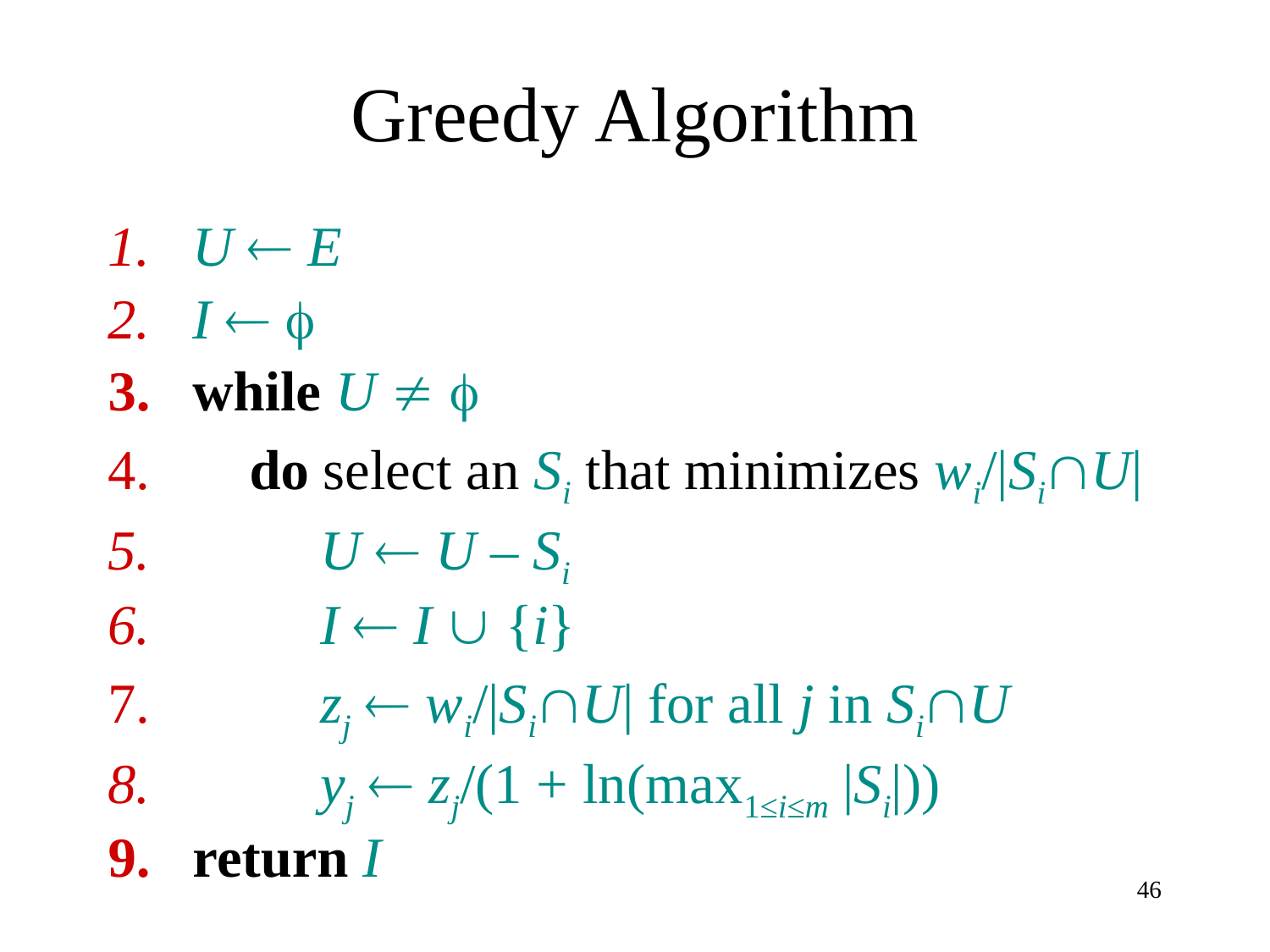

# Greedy Algorithm
U ← E
I ← φ
while U ≠ φ
    do select an Si that minimizes wi/|Si∩U|
         U ← U – Si
         I ← I ∪ {i}
         zj ← wi/|Si∩U| for all j in Si∩U
         yj ← zj/(1 + ln(max1≤i≤m |Si|))
return I
46